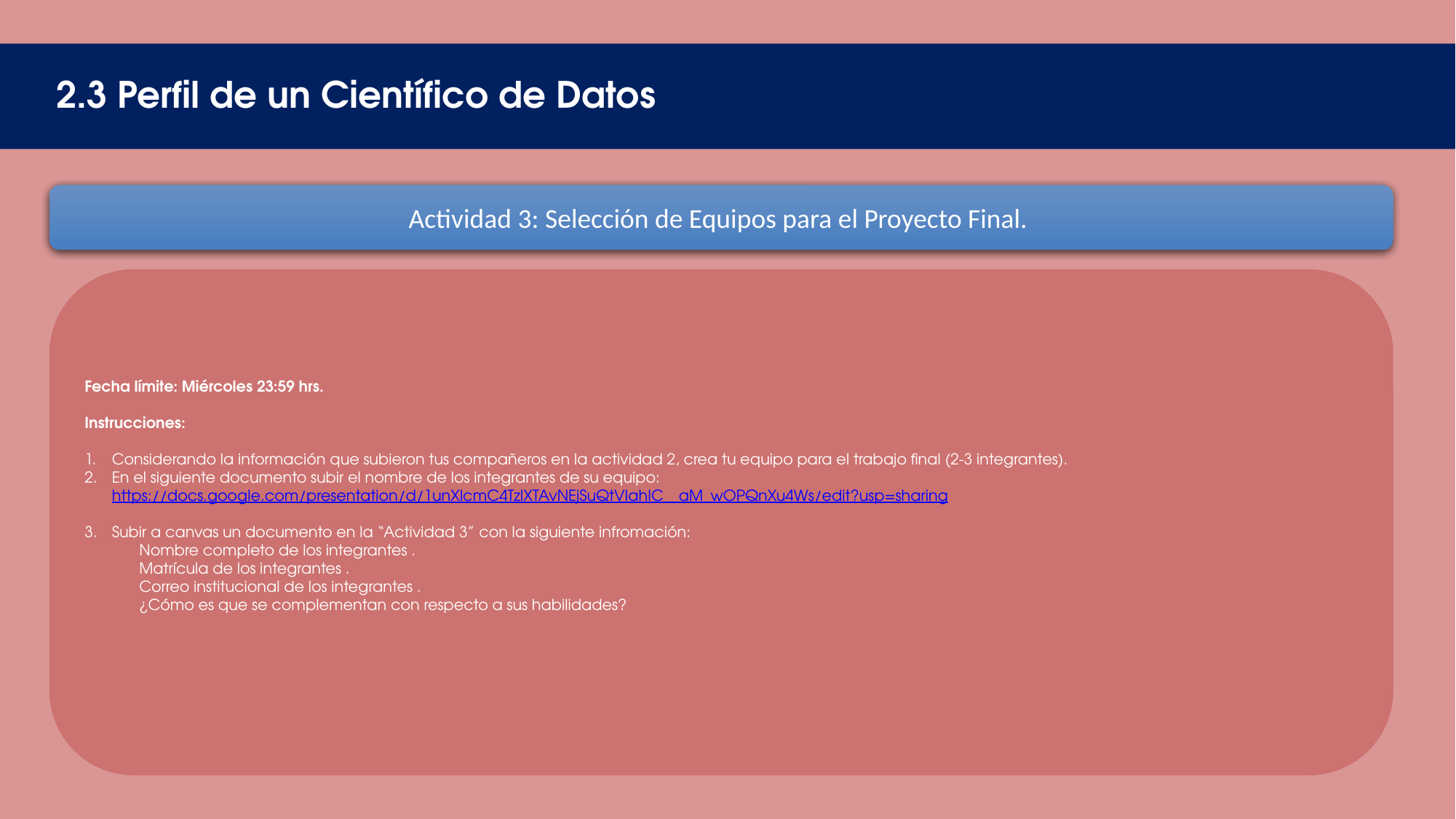

# 2.3 Perfil de un Científico de Datos
Actividad 3: Selección de Equipos para el Proyecto Final.
Fecha límite: Miércoles 23:59 hrs.

Instrucciones:

Considerando la información que subieron tus compañeros en la actividad 2, crea tu equipo para el trabajo final (2-3 integrantes).
En el siguiente documento subir el nombre de los integrantes de su equipo: https://docs.google.com/presentation/d/1unXlcmC4TzlXTAvNEjSuQtVIahIC__aM_wOPQnXu4Ws/edit?usp=sharing

Subir a canvas un documento en la “Actividad 3” con la siguiente infromación:
Nombre completo de los integrantes .
Matrícula de los integrantes .
Correo institucional de los integrantes .
¿Cómo es que se complementan con respecto a sus habilidades?